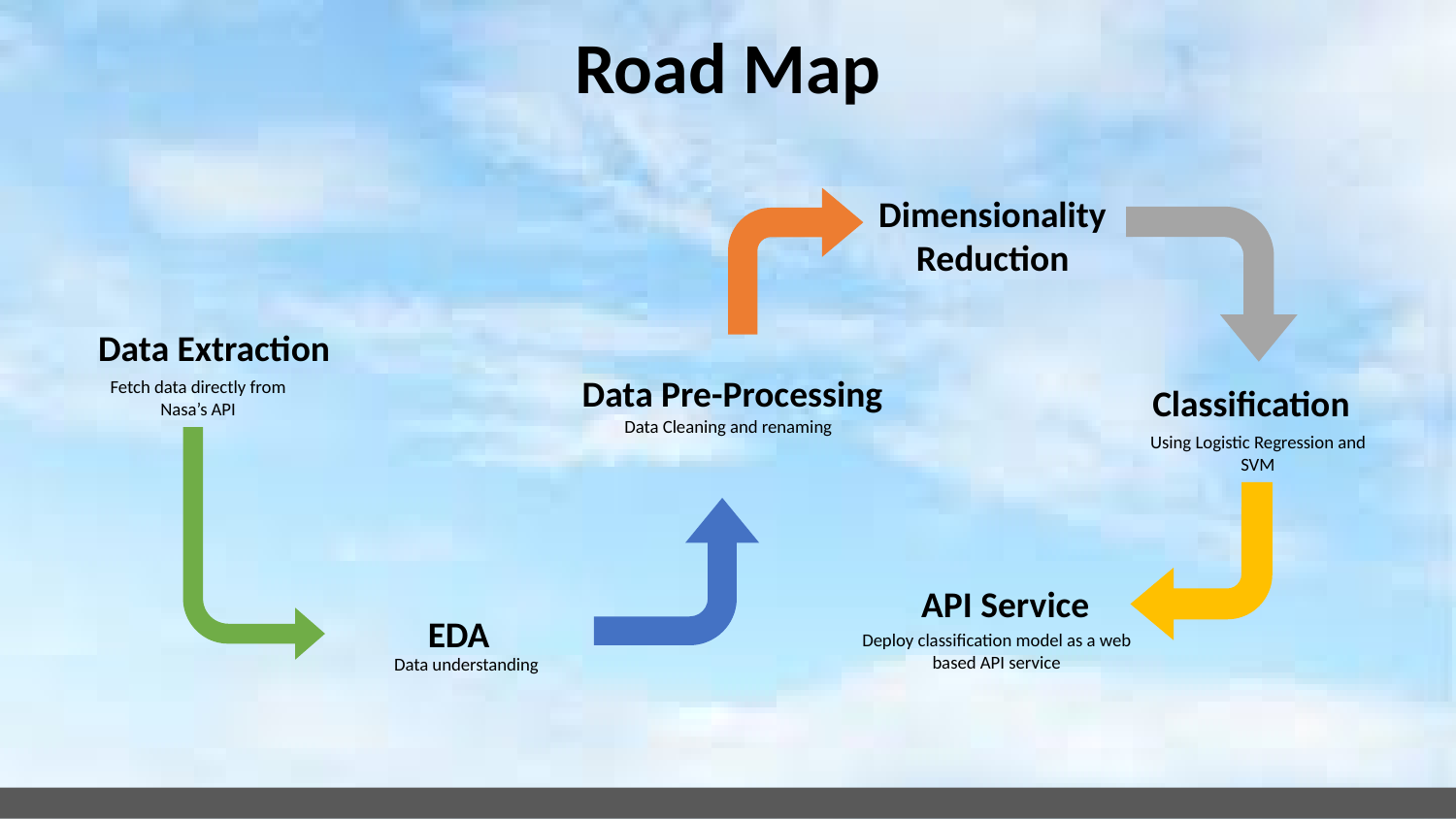

# Road Map
Dimensionality Reduction

Data Extraction

Fetch data directly from Nasa’s API
Data Pre-Processing

Data Cleaning and renaming
Classification

Using Logistic Regression and SVM

API Service
EDA
Deploy classification model as a web based API service
Data understanding